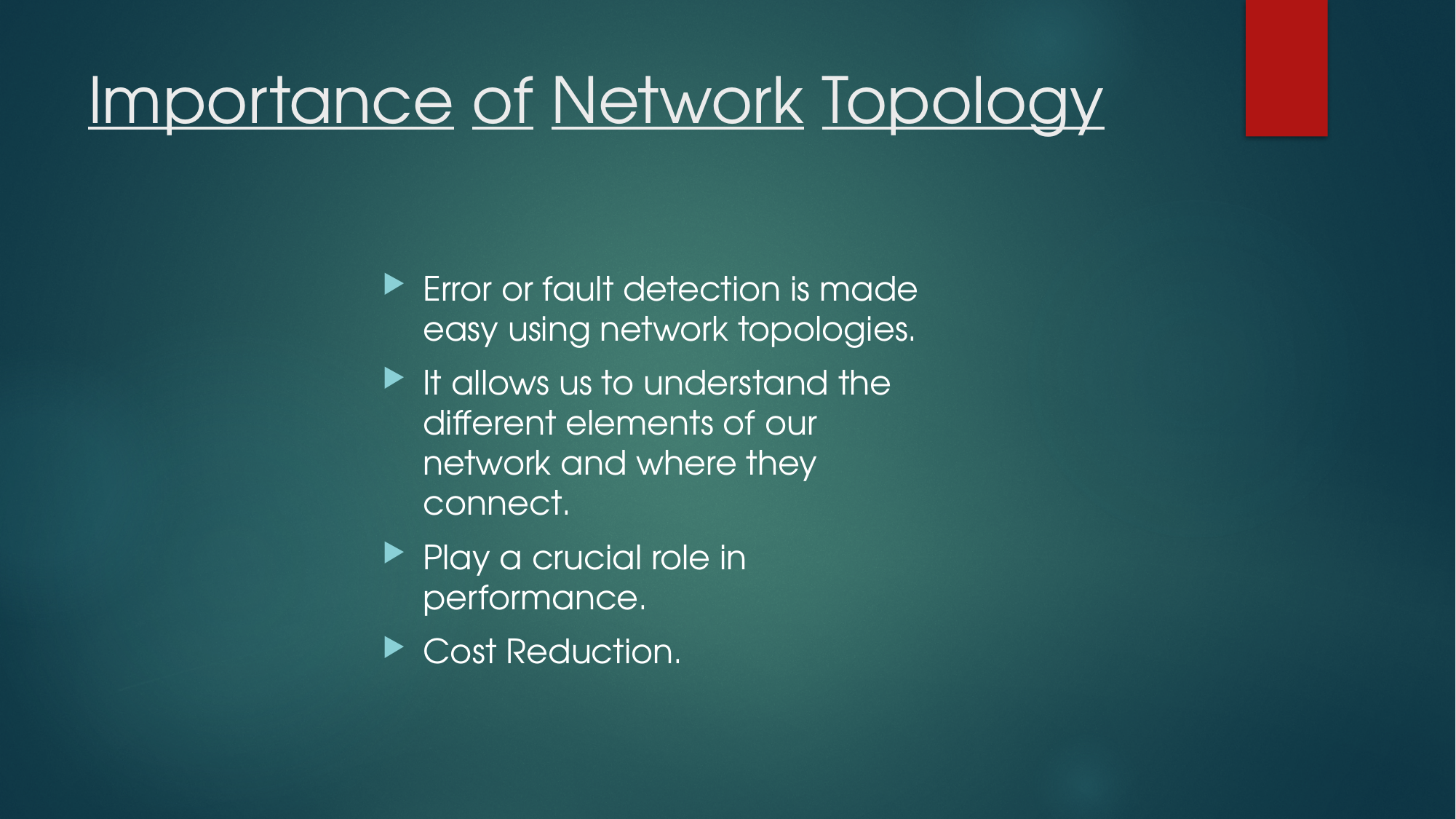

# Importance of Network Topology

Error or fault detection is made easy using network topologies.
It allows us to understand the different elements of our network and where they connect.
Play a crucial role in performance.
Cost Reduction.